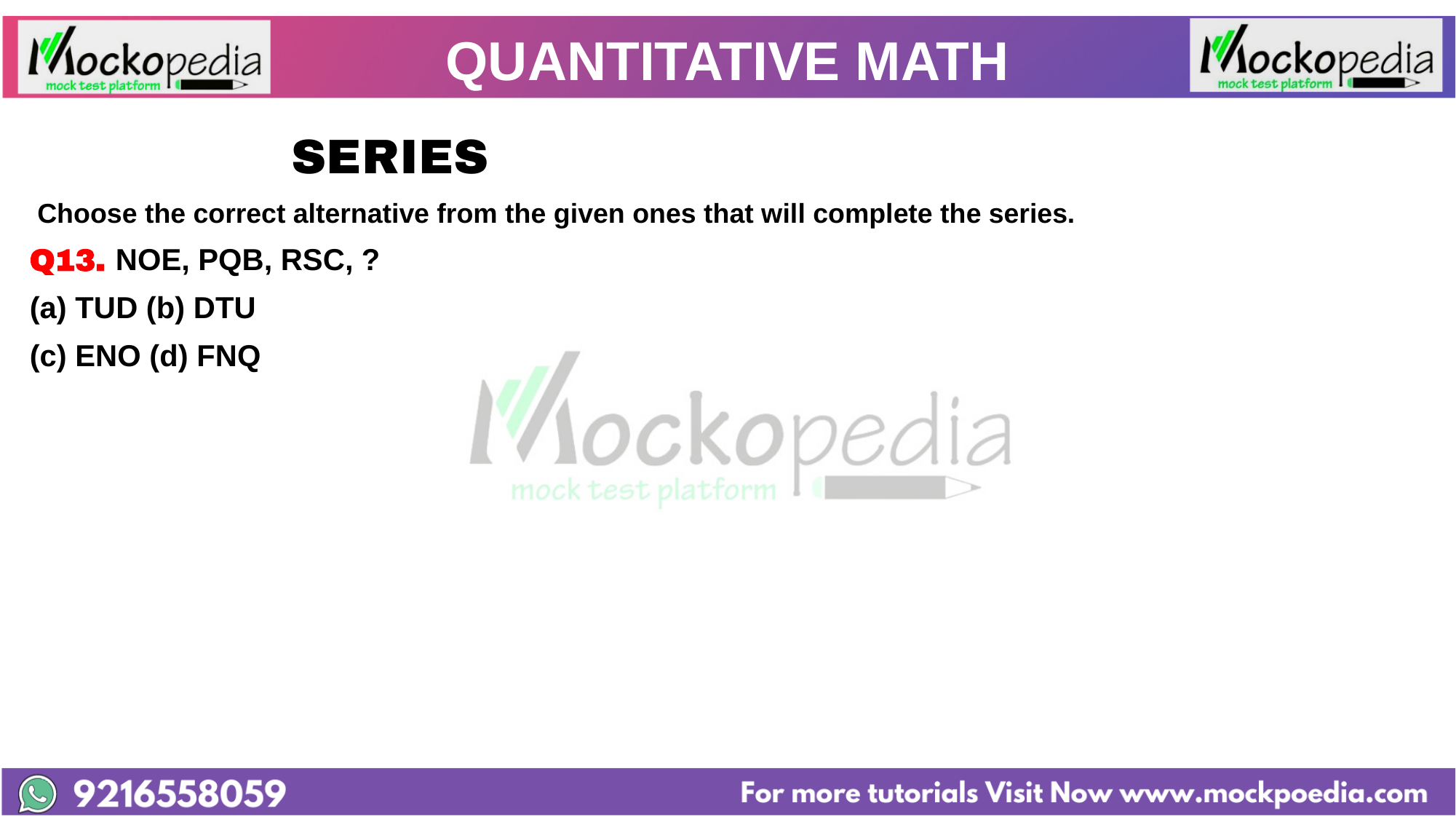

# QUANTITATIVE MATH
			 SERIES
 Choose the correct alternative from the given ones that will complete the series.
Q13. NOE, PQB, RSC, ?
(a) TUD (b) DTU
(c) ENO (d) FNQ